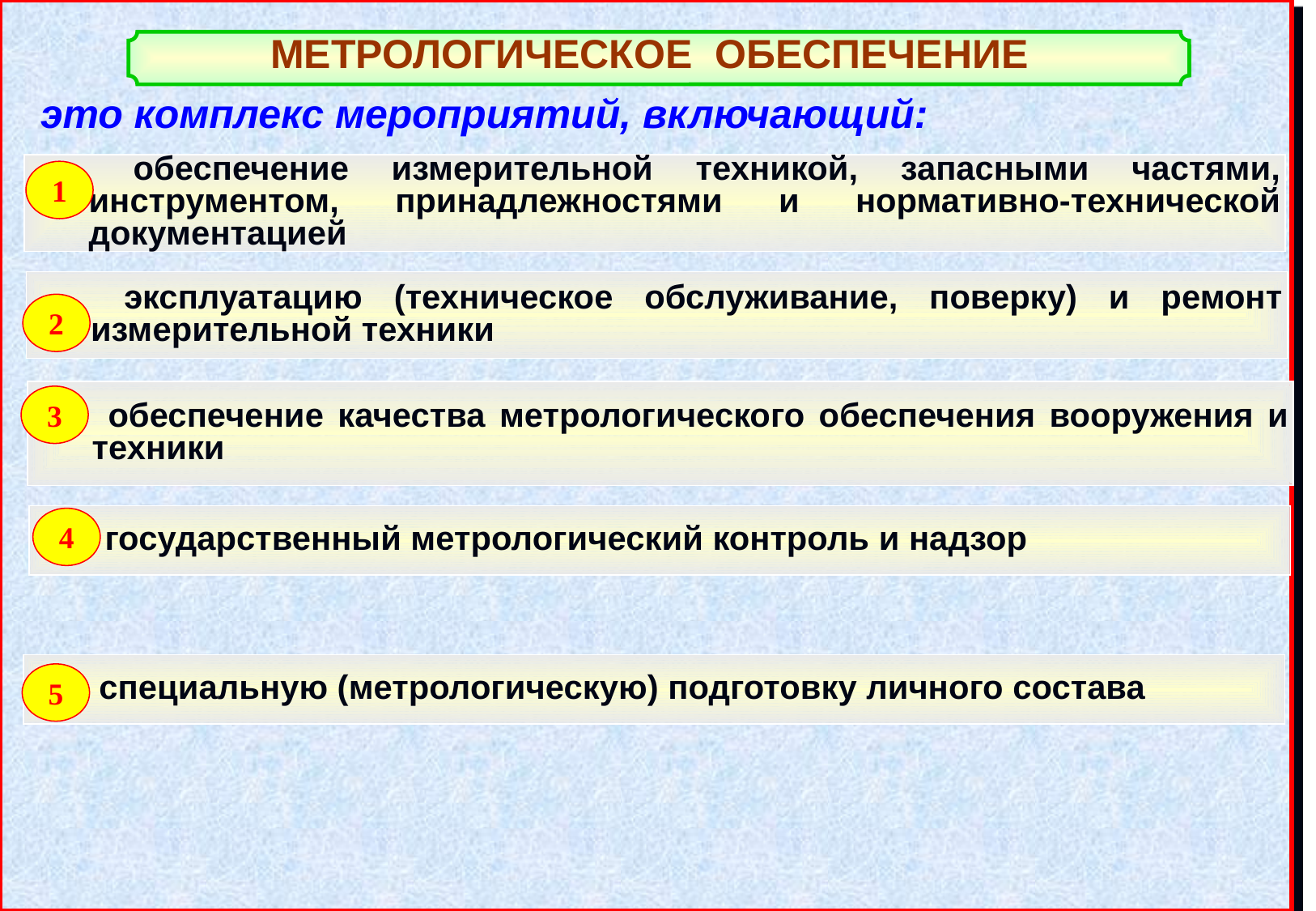

МЕТРОЛОГИЧЕСКОЕ  ОБЕСПЕЧЕНИЕ
это комплекс мероприятий, включающий:
 обеспечение измерительной техникой, запасными частями, инструментом, принадлежностями и нормативно-технической документацией
1
 эксплуатацию (техническое обслуживание, поверку) и ремонт измерительной техники
2
 обеспечение качества метрологического обеспечения вооружения и техники
3
 государственный метрологический контроль и надзор
4
 специальную (метрологическую) подготовку личного состава
5